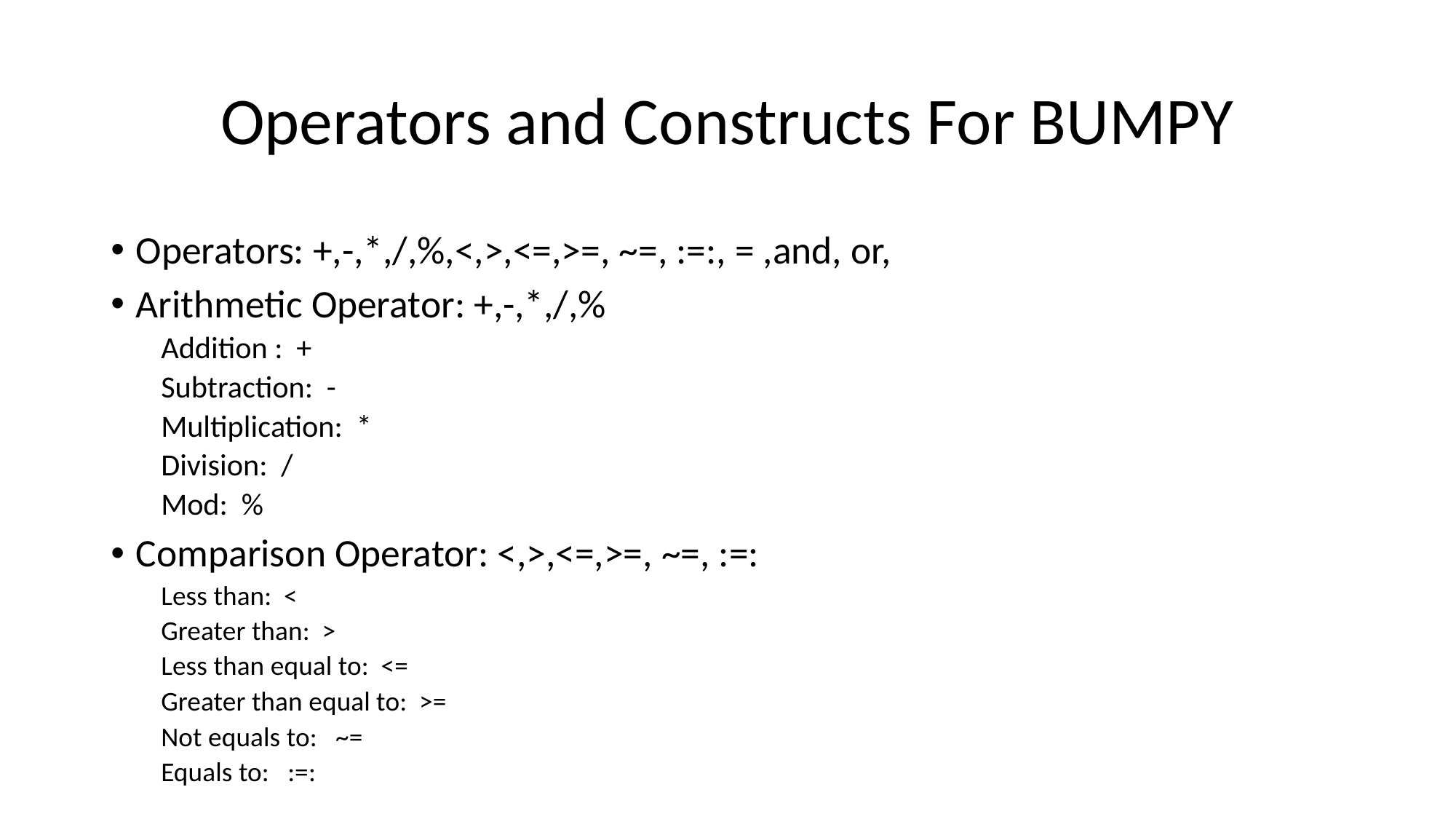

# Operators and Constructs For BUMPY

Operators: +,-,*,/,%,<,>,<=,>=, ~=, :=:, = ,and, or,
Arithmetic Operator: +,-,*,/,%
Addition :  +
Subtraction:  -
Multiplication:  *
Division:  /
Mod:  %
Comparison Operator: <,>,<=,>=, ~=, :=:
Less than:  <
Greater than:  >
Less than equal to:  <=
Greater than equal to:  >=
Not equals to:   ~=
Equals to:   :=: